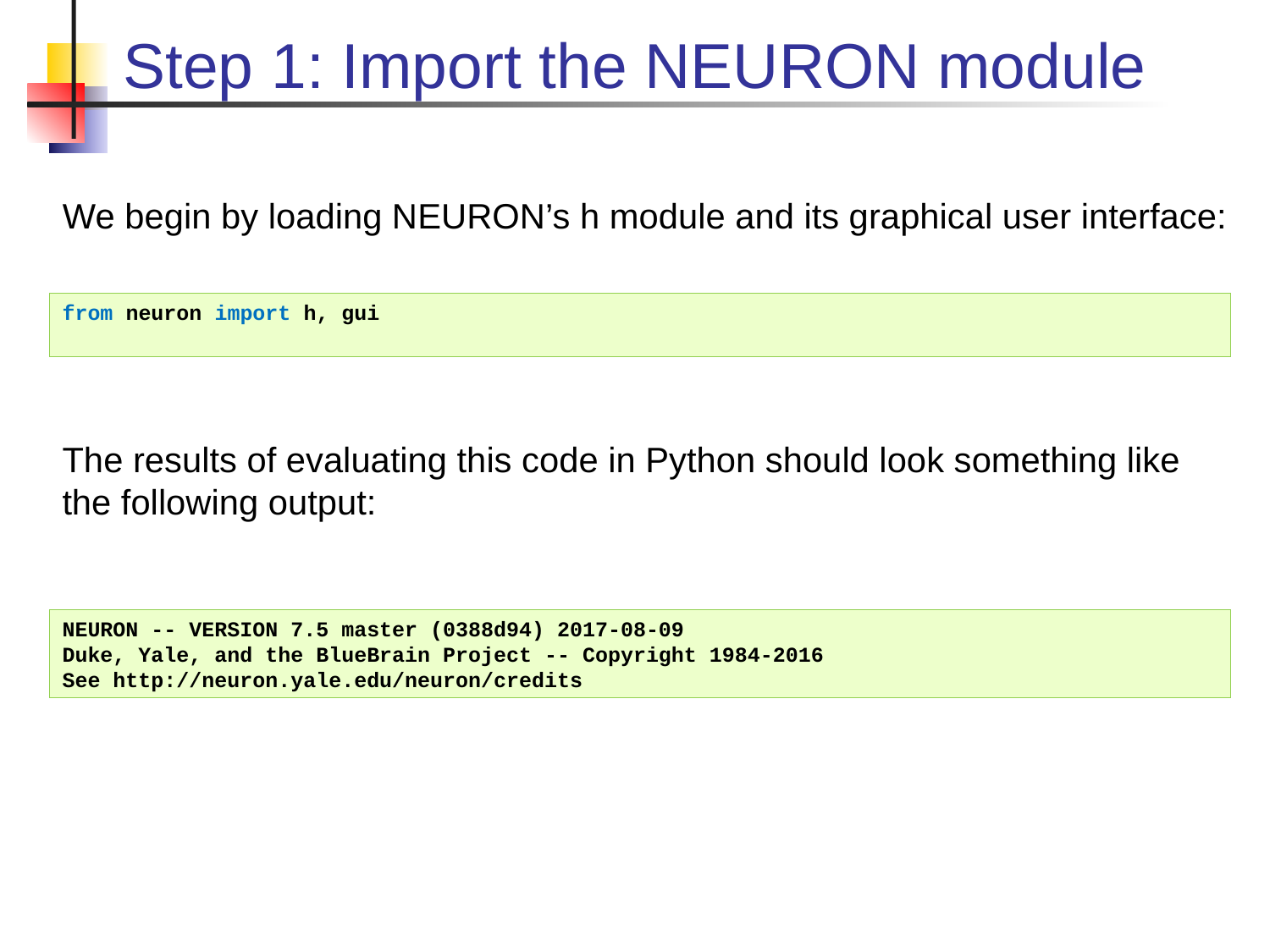

# Step 1: Import the NEURON module
We begin by loading NEURON’s h module and its graphical user interface:
from neuron import h, gui

The results of evaluating this code in Python should look something like the following output:
NEURON -- VERSION 7.5 master (0388d94) 2017-08-09
Duke, Yale, and the BlueBrain Project -- Copyright 1984-2016
See http://neuron.yale.edu/neuron/credits